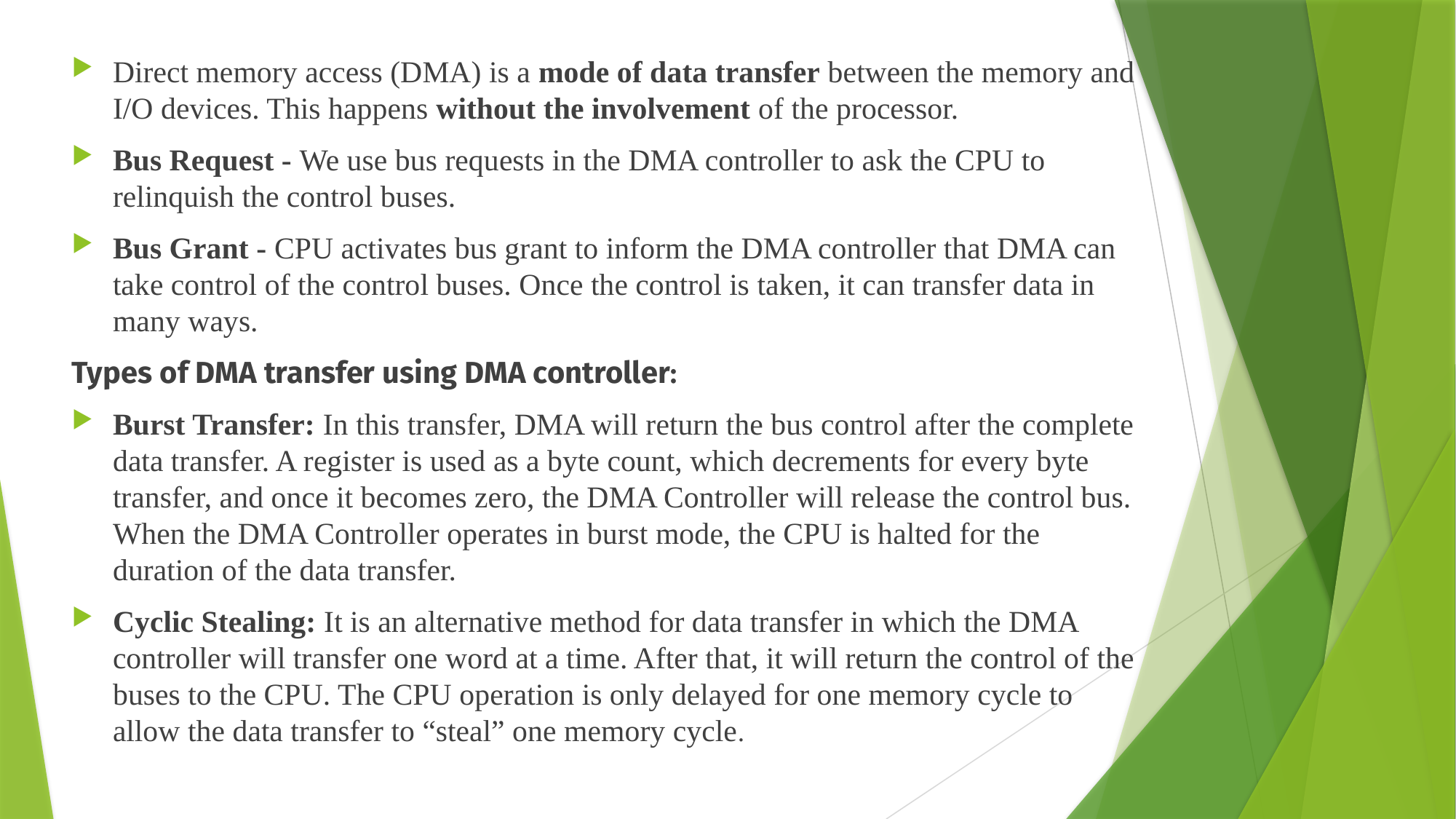

Direct memory access (DMA) is a mode of data transfer between the memory and I/O devices. This happens without the involvement of the processor.
Bus Request - We use bus requests in the DMA controller to ask the CPU to relinquish the control buses.
Bus Grant - CPU activates bus grant to inform the DMA controller that DMA can take control of the control buses. Once the control is taken, it can transfer data in many ways.
Types of DMA transfer using DMA controller:
Burst Transfer: In this transfer, DMA will return the bus control after the complete data transfer. A register is used as a byte count, which decrements for every byte transfer, and once it becomes zero, the DMA Controller will release the control bus. When the DMA Controller operates in burst mode, the CPU is halted for the duration of the data transfer.
Cyclic Stealing: It is an alternative method for data transfer in which the DMA controller will transfer one word at a time. After that, it will return the control of the buses to the CPU. The CPU operation is only delayed for one memory cycle to allow the data transfer to “steal” one memory cycle.